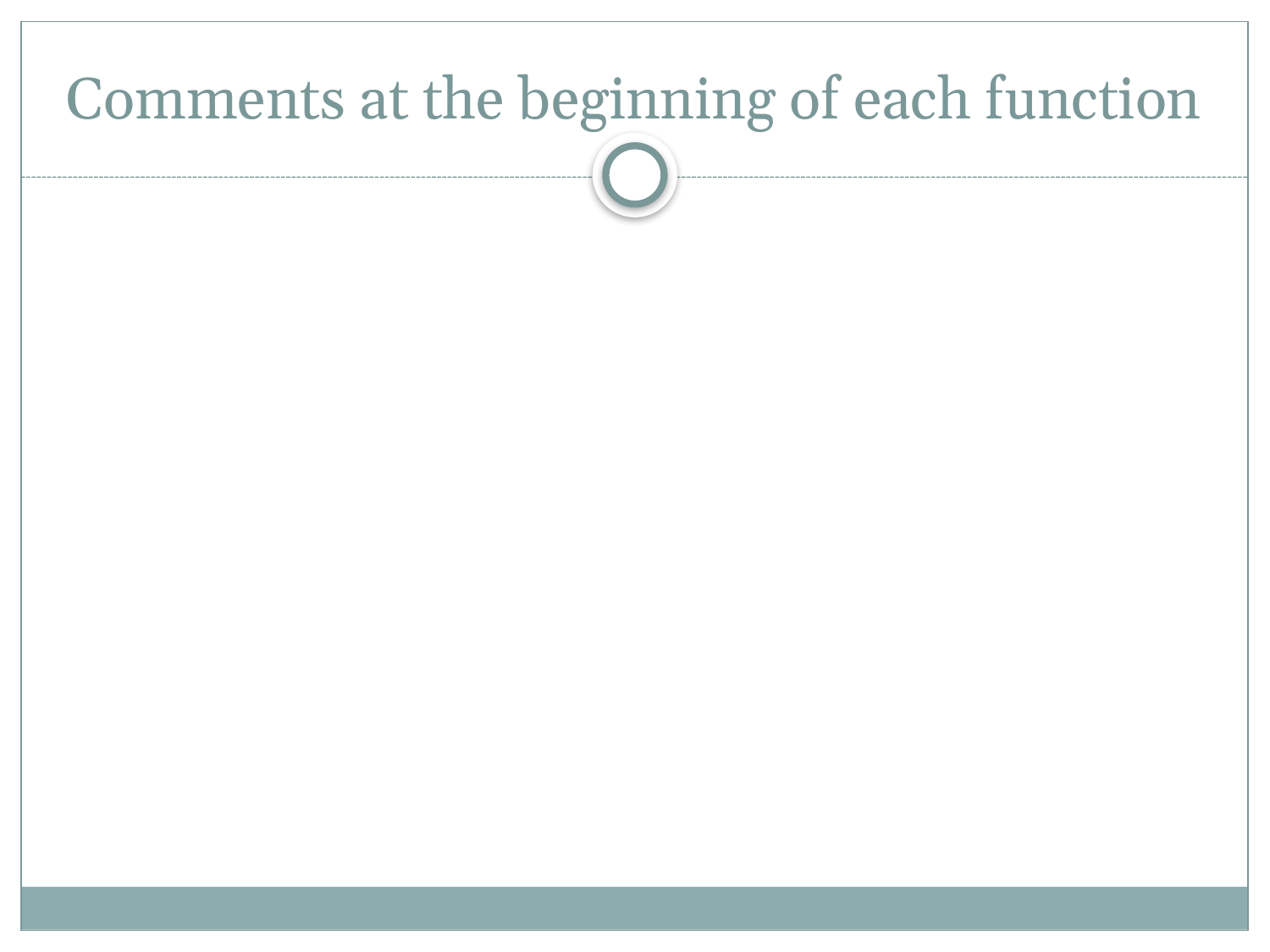

# Comments at the beginning of each function